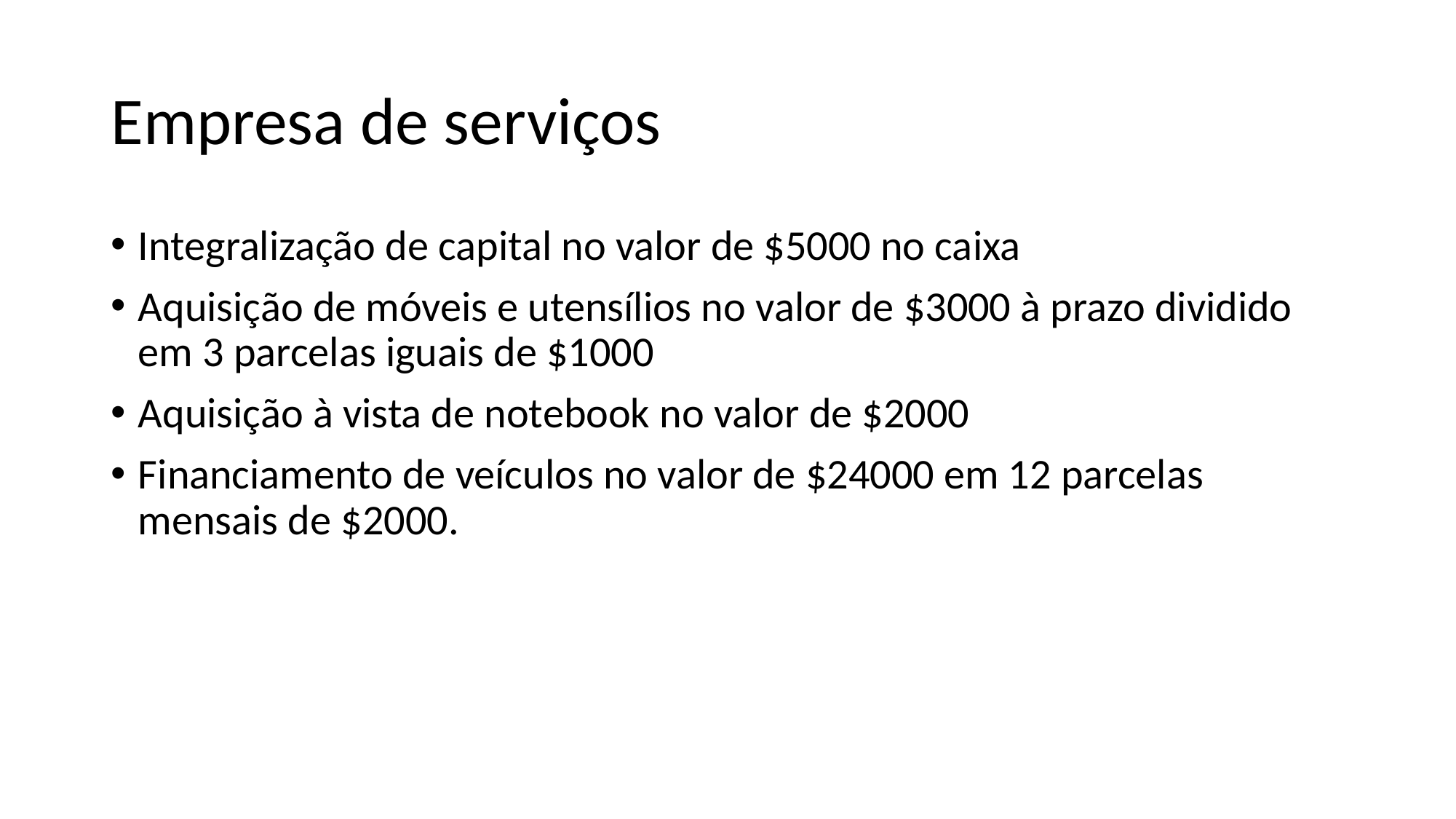

# Empresa de serviços
Integralização de capital no valor de $5000 no caixa
Aquisição de móveis e utensílios no valor de $3000 à prazo dividido em 3 parcelas iguais de $1000
Aquisição à vista de notebook no valor de $2000
Financiamento de veículos no valor de $24000 em 12 parcelas mensais de $2000.